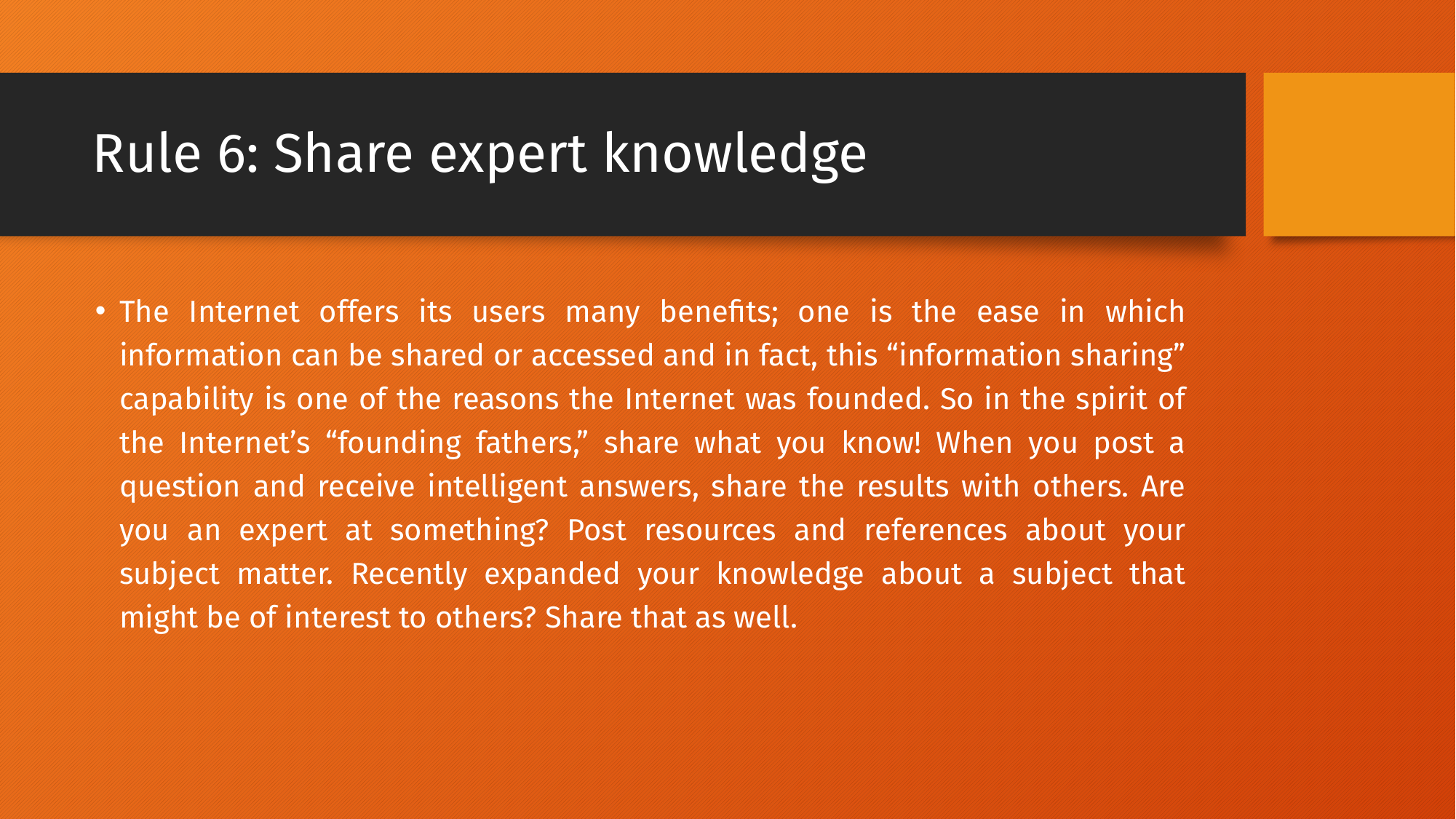

# Rule 6: Share expert knowledge
The Internet offers its users many benefits; one is the ease in which information can be shared or accessed and in fact, this “information sharing” capability is one of the reasons the Internet was founded. So in the spirit of the Internet’s “founding fathers,” share what you know! When you post a question and receive intelligent answers, share the results with others. Are you an expert at something? Post resources and references about your subject matter. Recently expanded your knowledge about a subject that might be of interest to others? Share that as well.